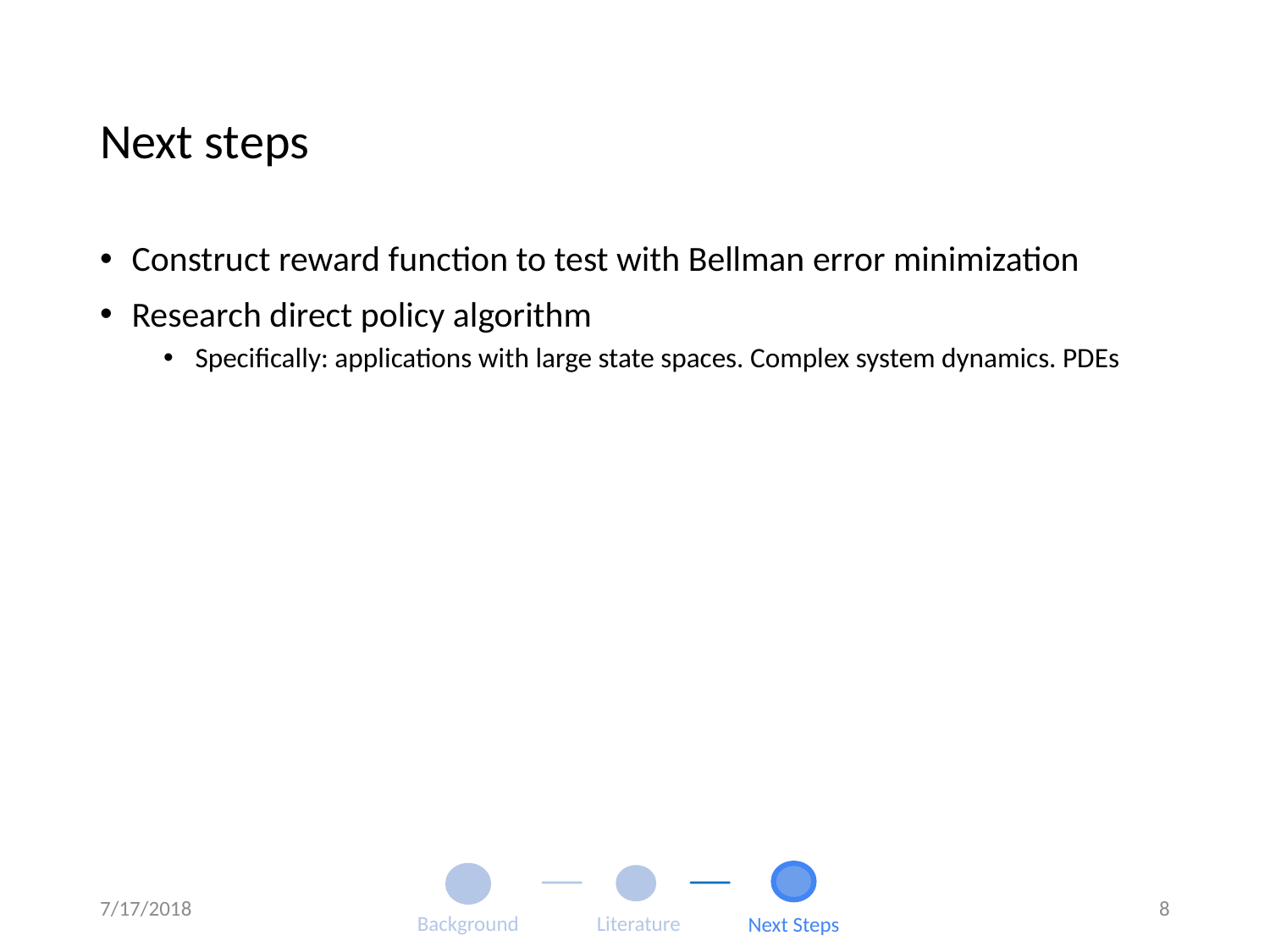

# Next steps
Construct reward function to test with Bellman error minimization
Research direct policy algorithm
Specifically: applications with large state spaces. Complex system dynamics. PDEs

Literature

Background

Next Steps
7/17/2018
8